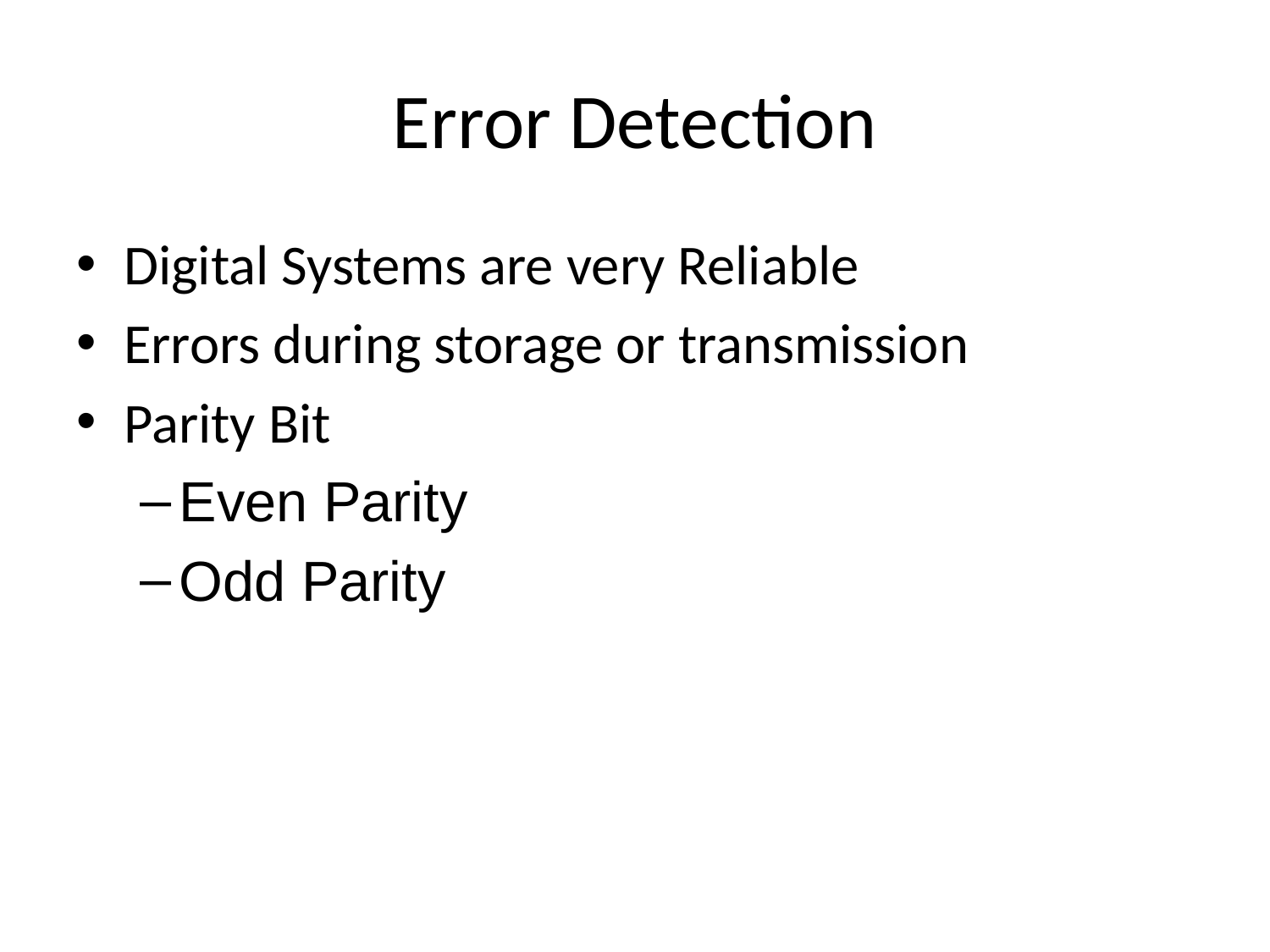

# Error Detection
Digital Systems are very Reliable
Errors during storage or transmission
Parity Bit
Even Parity
Odd Parity